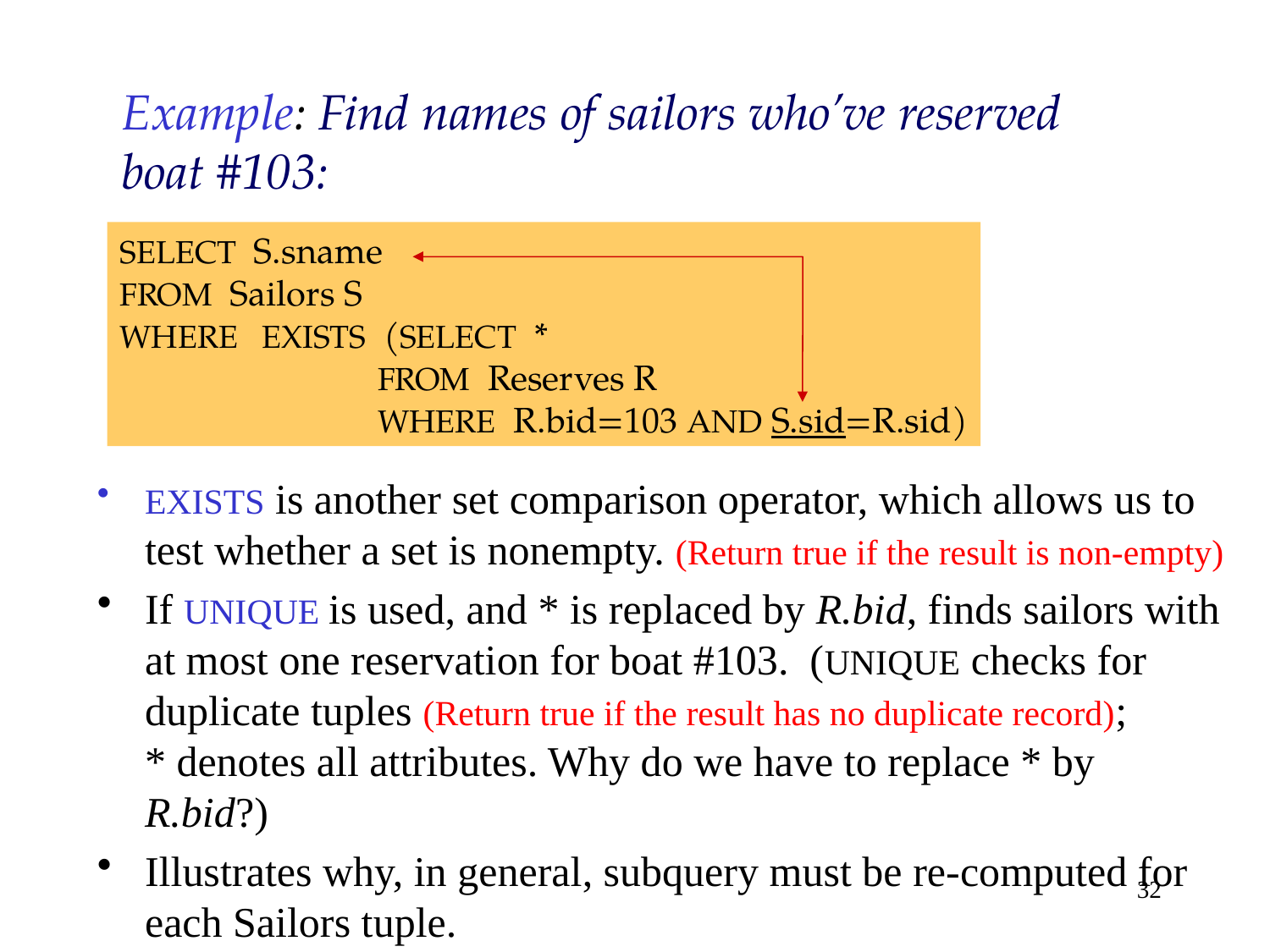

Example: Find names of sailors who’ve reserved
boat #103:
SELECT  S.sname
FROM  Sailors S
WHERE   EXISTS  (SELECT  *
                             FROM  Reserves R
                             WHERE  R.bid=103 AND S.sid=R.sid)

EXISTS is another set comparison operator, which allows us to test whether a set is nonempty. (Return true if the result is non-empty)
If UNIQUE is used, and * is replaced by R.bid, finds sailors with at most one reservation for boat #103.  (UNIQUE checks for duplicate tuples (Return true if the result has no duplicate record);
* denotes all attributes. Why do we have to replace * by R.bid?)
Illustrates why, in general, subquery must be re-computed for each Sailors tuple.
32